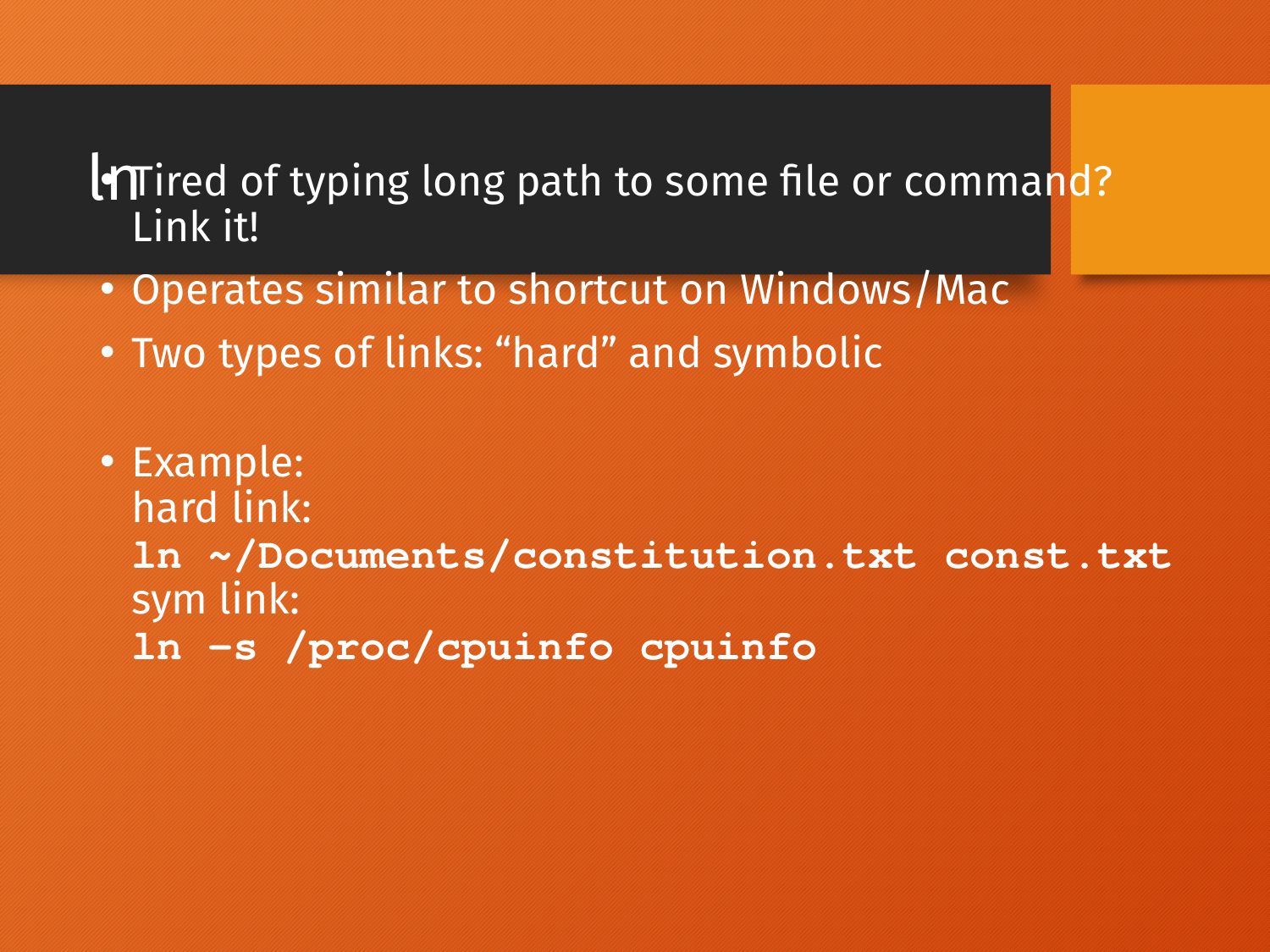

# ln
Tired of typing long path to some file or command?
Link it!
Operates similar to shortcut on Windows/Mac
Two types of links: “hard” and symbolic
Example:
hard link:
ln ~/Documents/constitution.txt const.txt
sym link:
ln -s /proc/cpuinfo cpuinfo